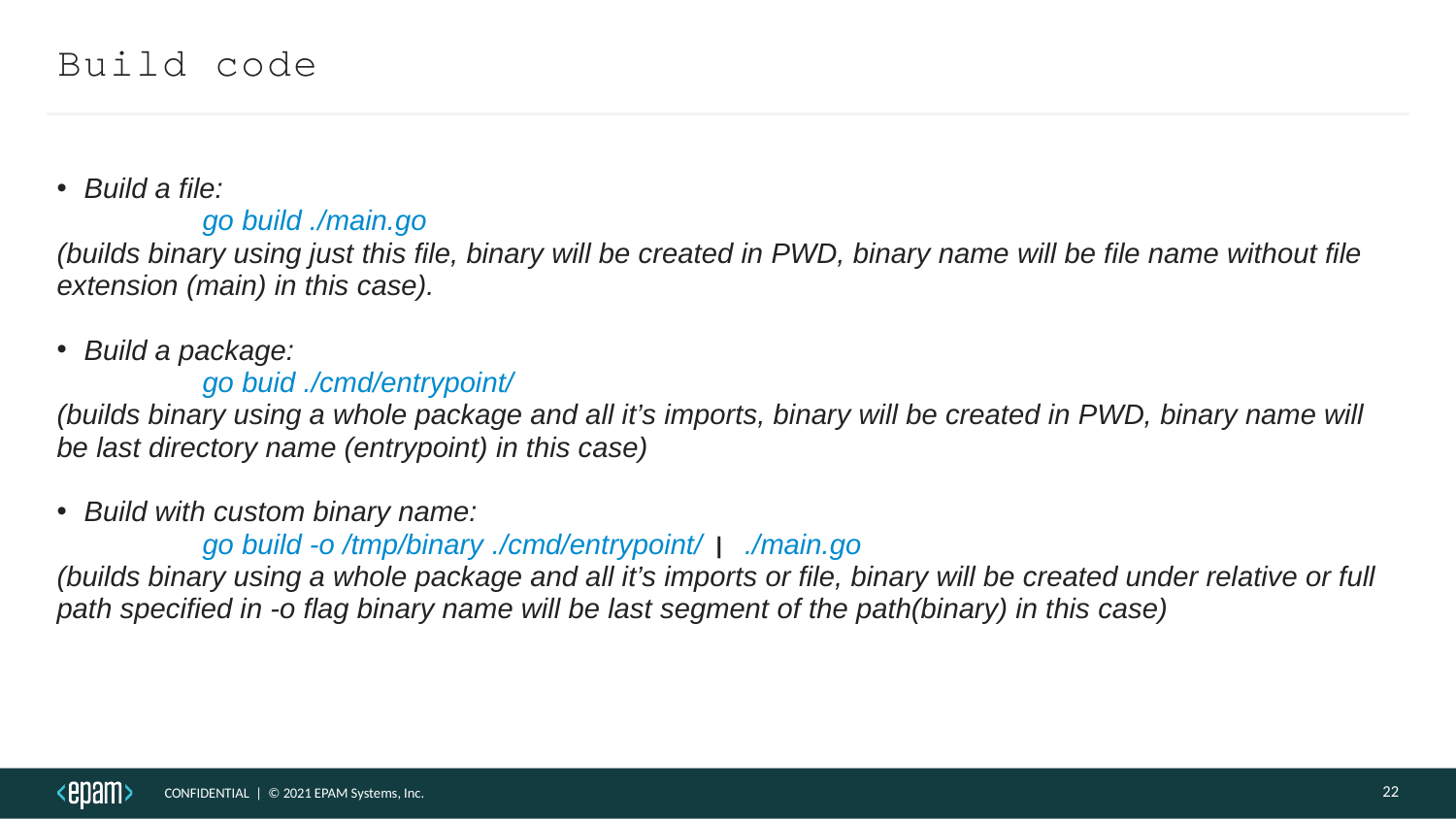

# Build code
Build a file:
	go build ./main.go
(builds binary using just this file, binary will be created in PWD, binary name will be file name without file extension (main) in this case).

Build a package:
	go buid ./cmd/entrypoint/
(builds binary using a whole package and all it’s imports, binary will be created in PWD, binary name will be last directory name (entrypoint) in this case)

Build with custom binary name:
	go build -o /tmp/binary ./cmd/entrypoint/ | ./main.go
(builds binary using a whole package and all it’s imports or file, binary will be created under relative or full path specified in -o flag binary name will be last segment of the path(binary) in this case)

22